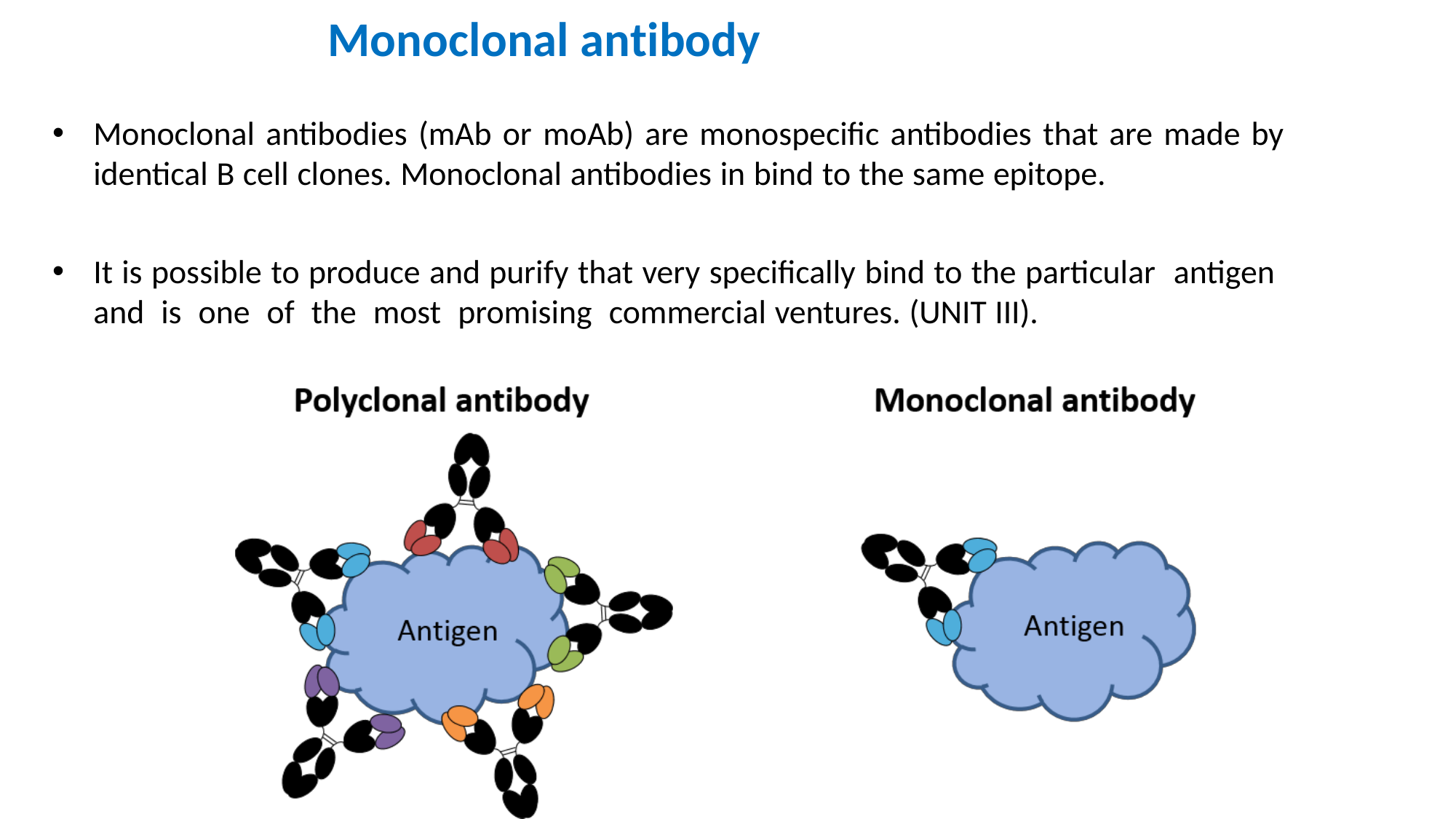

# Monoclonal antibody
Monoclonal antibodies (mAb or moAb) are monospecific antibodies that are made by identical B cell clones. Monoclonal antibodies in bind to the same epitope.

It is possible to produce and purify that very specifically bind to the particular  antigen  and  is  one  of  the  most  promising  commercial ventures. (UNIT III).